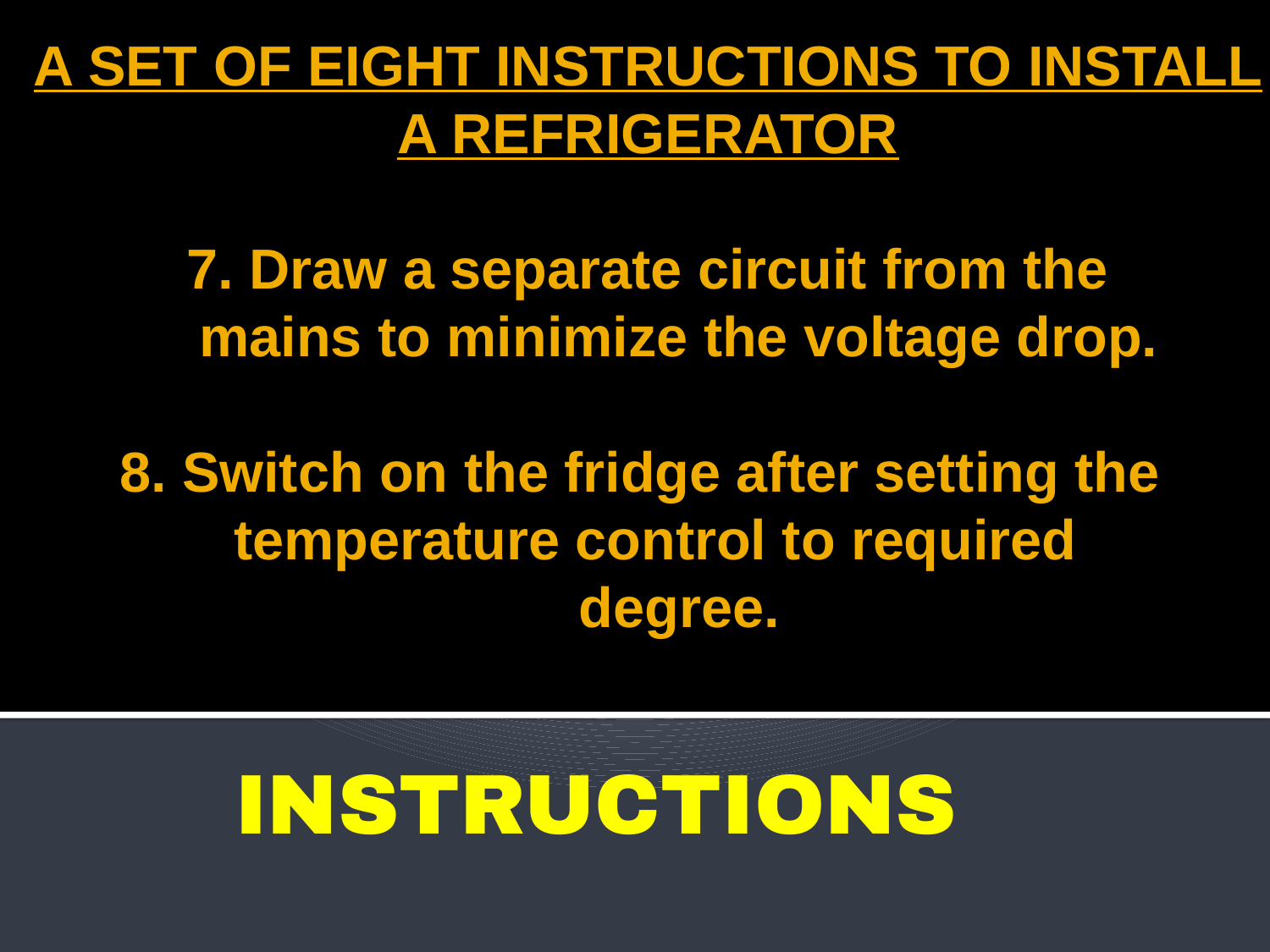

# A SET OF EIGHT INSTRUCTIONS TO INSTALL A REFRIGERATOR 7. Draw a separate circuit from the mains to minimize the voltage drop. 8. Switch on the fridge after setting the temperature control to required degree.
INSTRUCTIONS